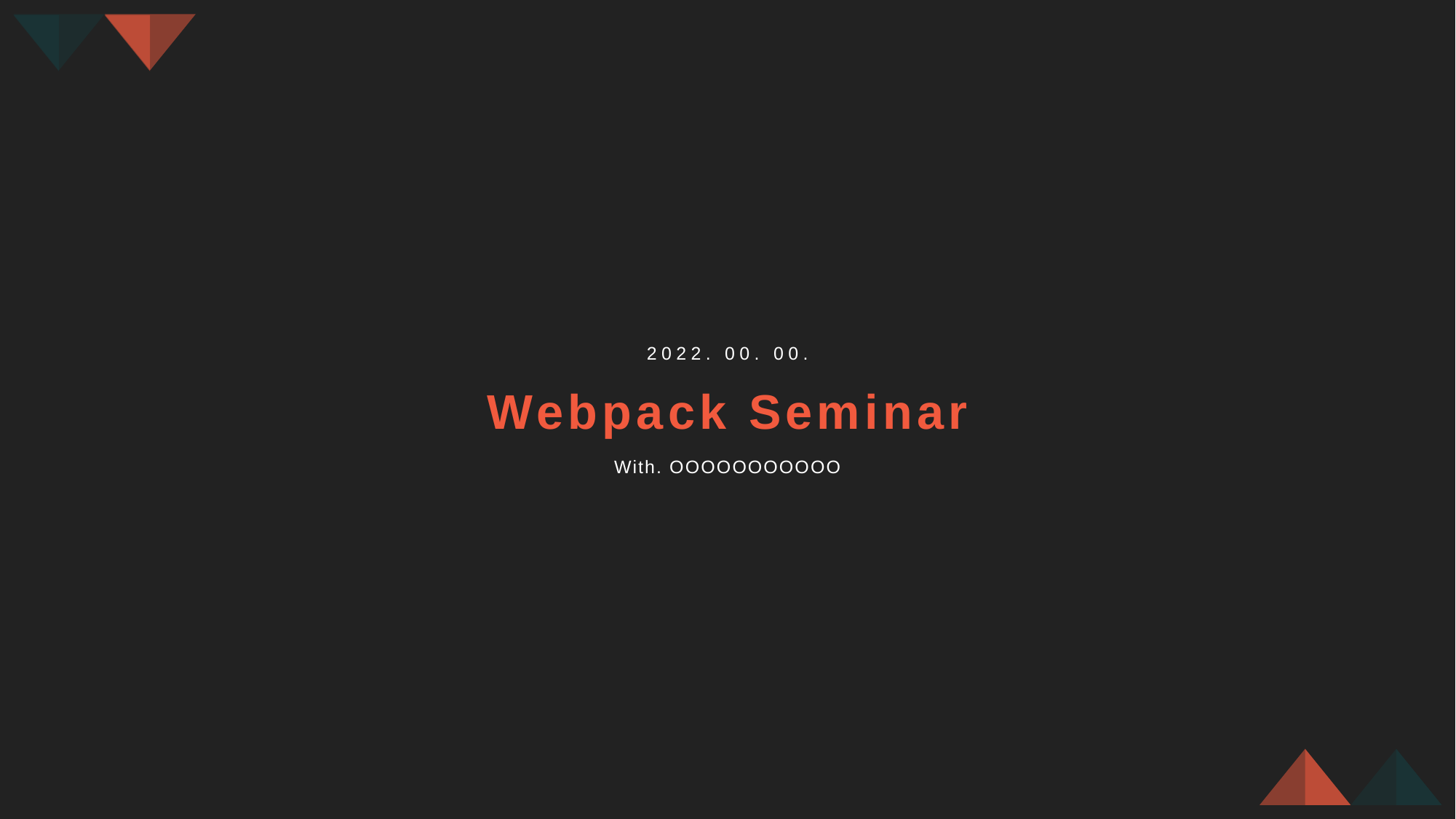

2022. 00. 00.
Webpack Seminar
With. OOOOOOOOOOO